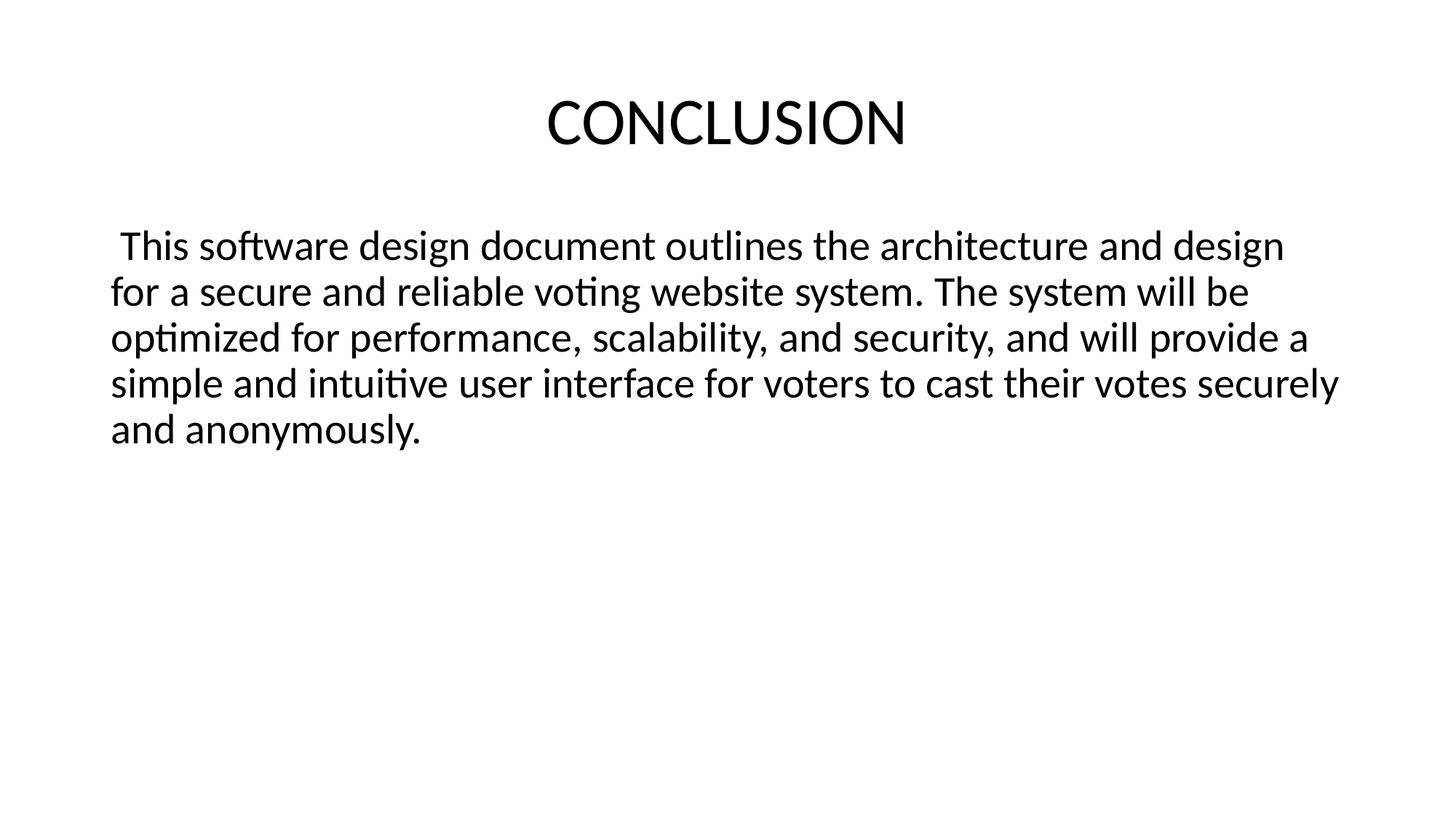

# CONCLUSION
 This software design document outlines the architecture and design for a secure and reliable voting website system. The system will be optimized for performance, scalability, and security, and will provide a simple and intuitive user interface for voters to cast their votes securely and anonymously.